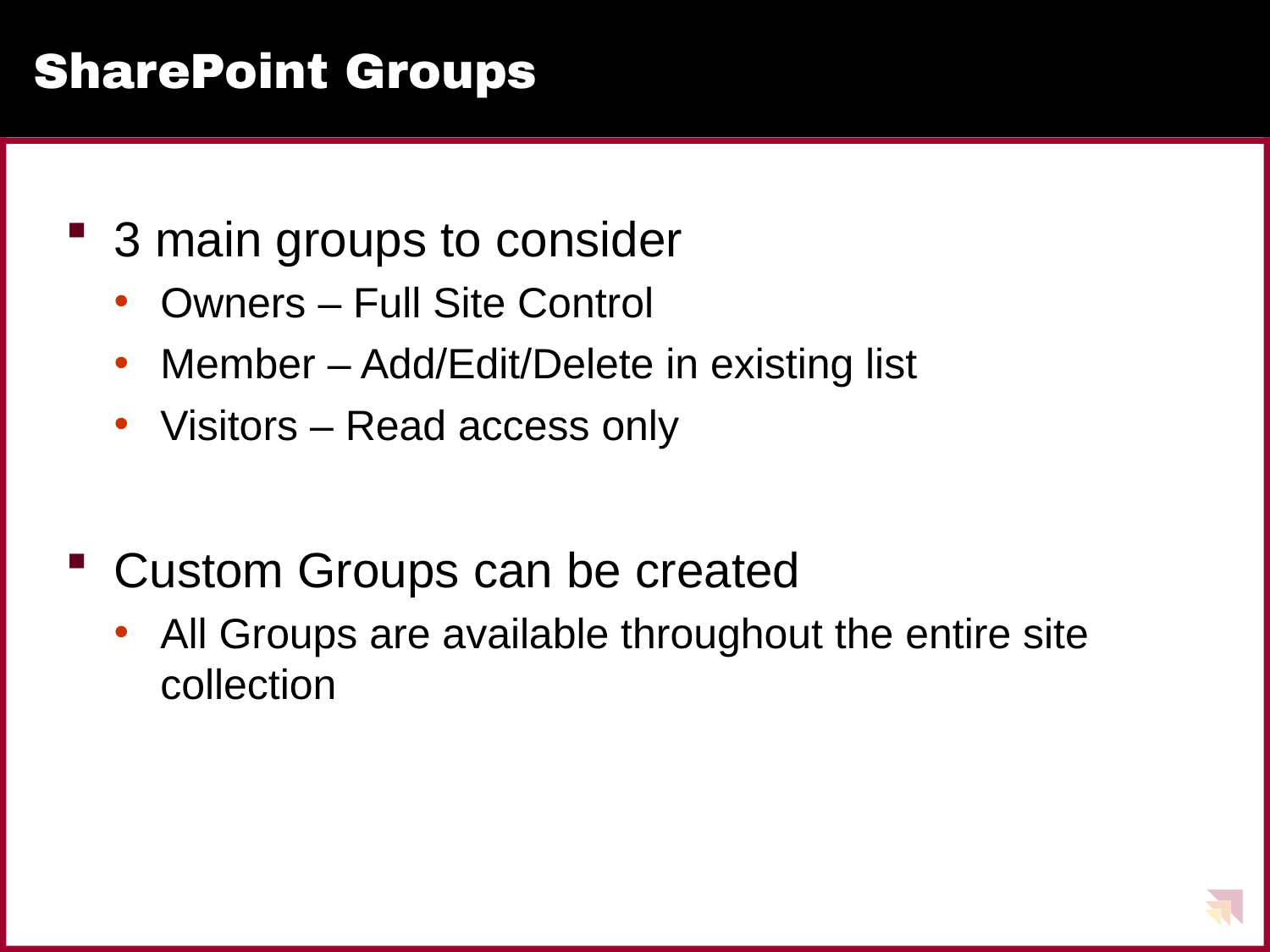

# SharePoint Groups
3 main groups to consider
Owners – Full Site Control
Member – Add/Edit/Delete in existing list
Visitors – Read access only

Custom Groups can be created
All Groups are available throughout the entire site collection